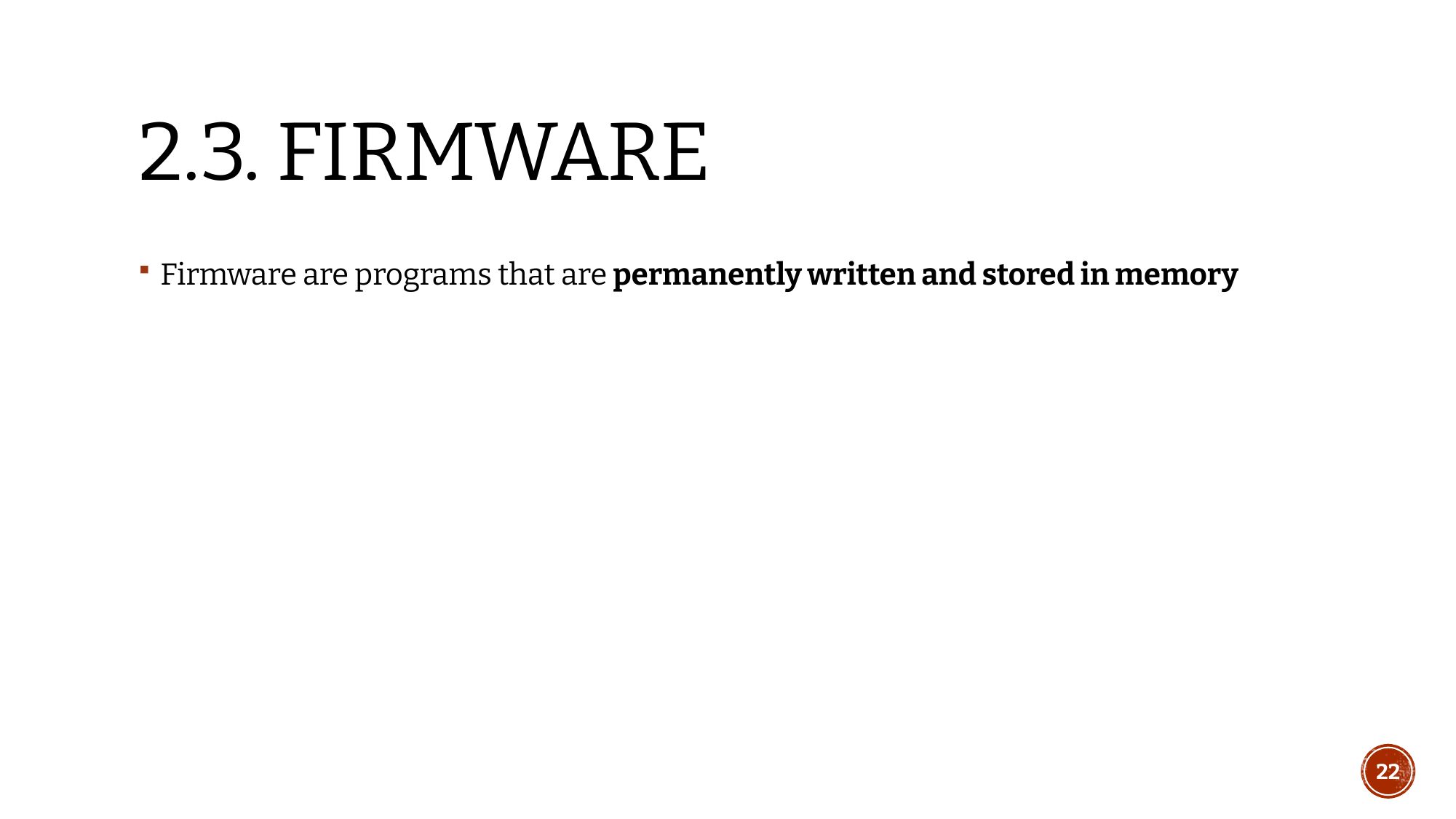

# 2.3. Firmware
Firmware are programs that are permanently written and stored in memory

22